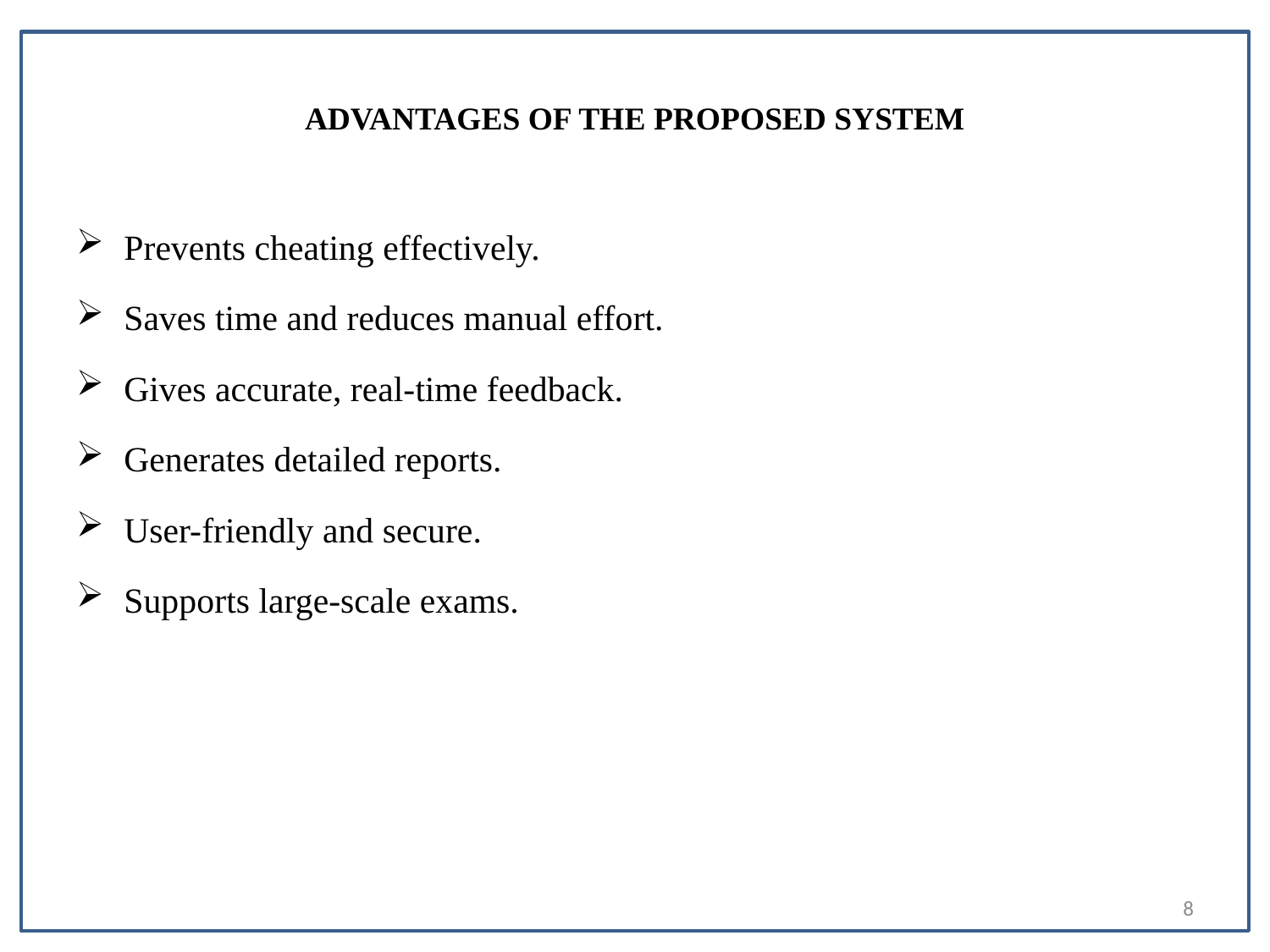

# ADVANTAGES OF THE PROPOSED SYSTEM
Prevents cheating effectively.
Saves time and reduces manual effort.
Gives accurate, real-time feedback.
Generates detailed reports.
User-friendly and secure.
Supports large-scale exams.
8